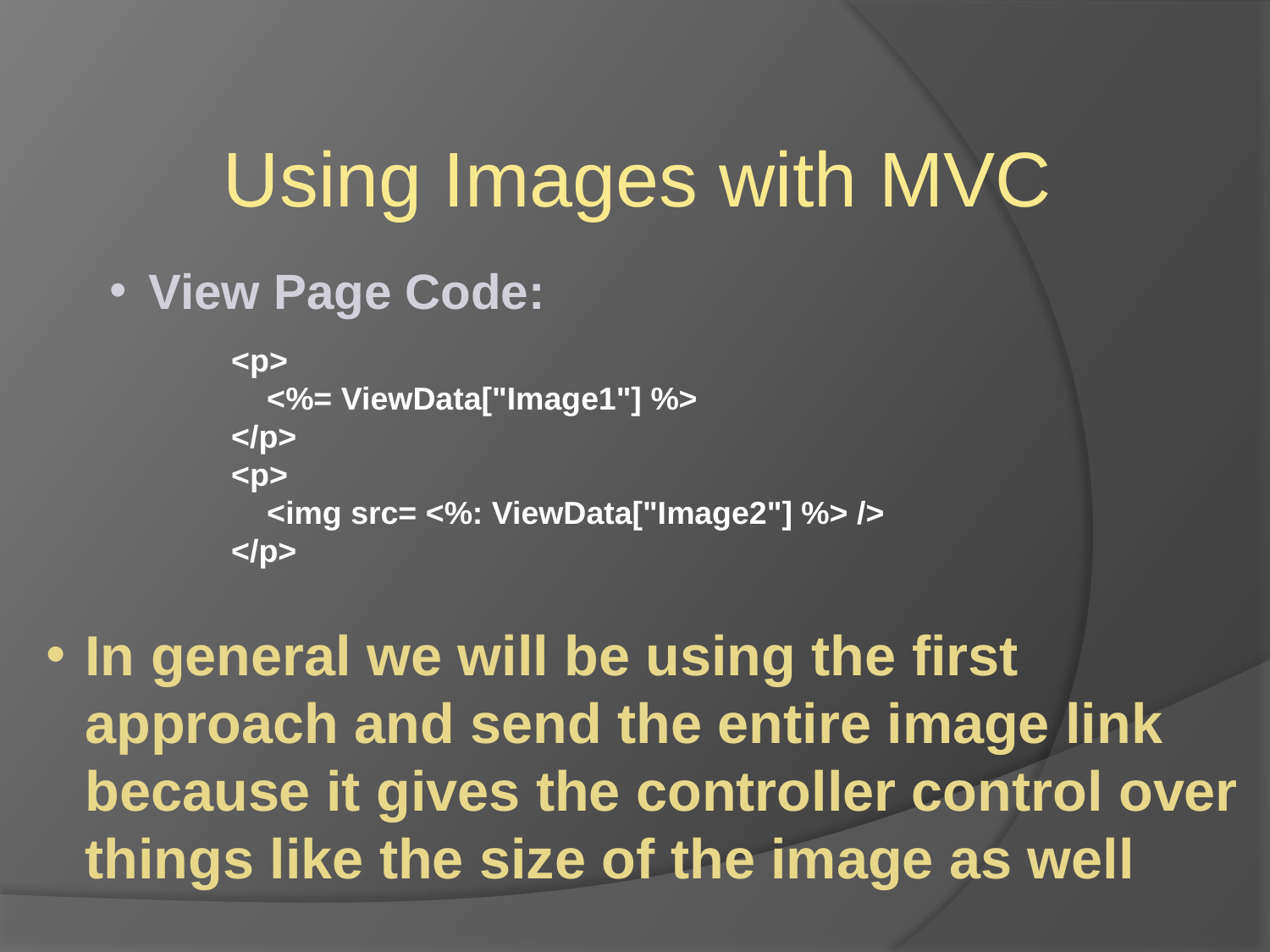

Using Images with MVC

View Page Code:

    <p>
        <%= ViewData["Image1"] %>
    </p>
    <p>
        <img src= <%: ViewData["Image2"] %> />
    </p>

In general we will be using the first approach and send the entire image link because it gives the controller control over things like the size of the image as well